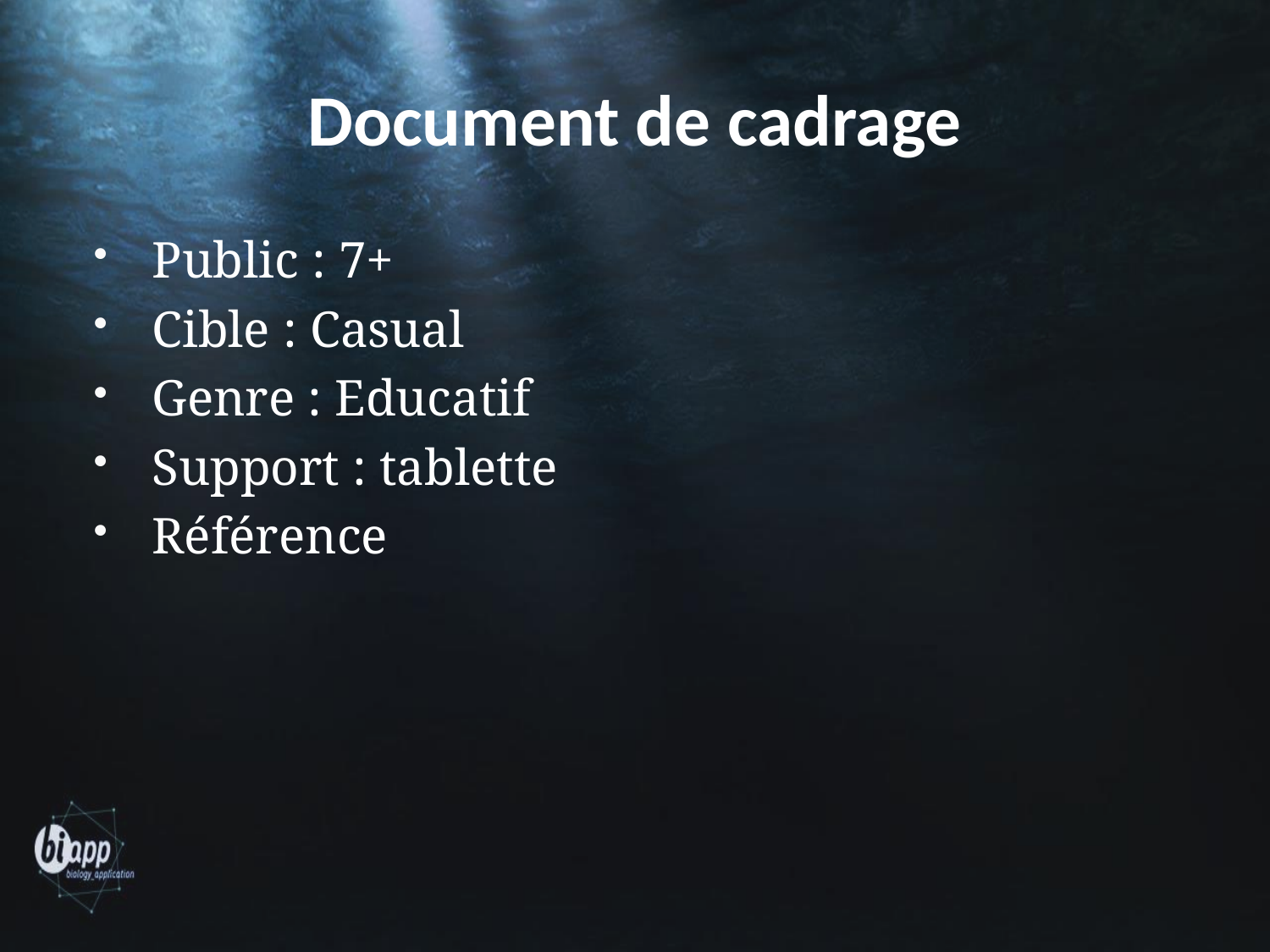

# Document de cadrage
Public : 7+
Cible : Casual
Genre : Educatif
Support : tablette
Référence